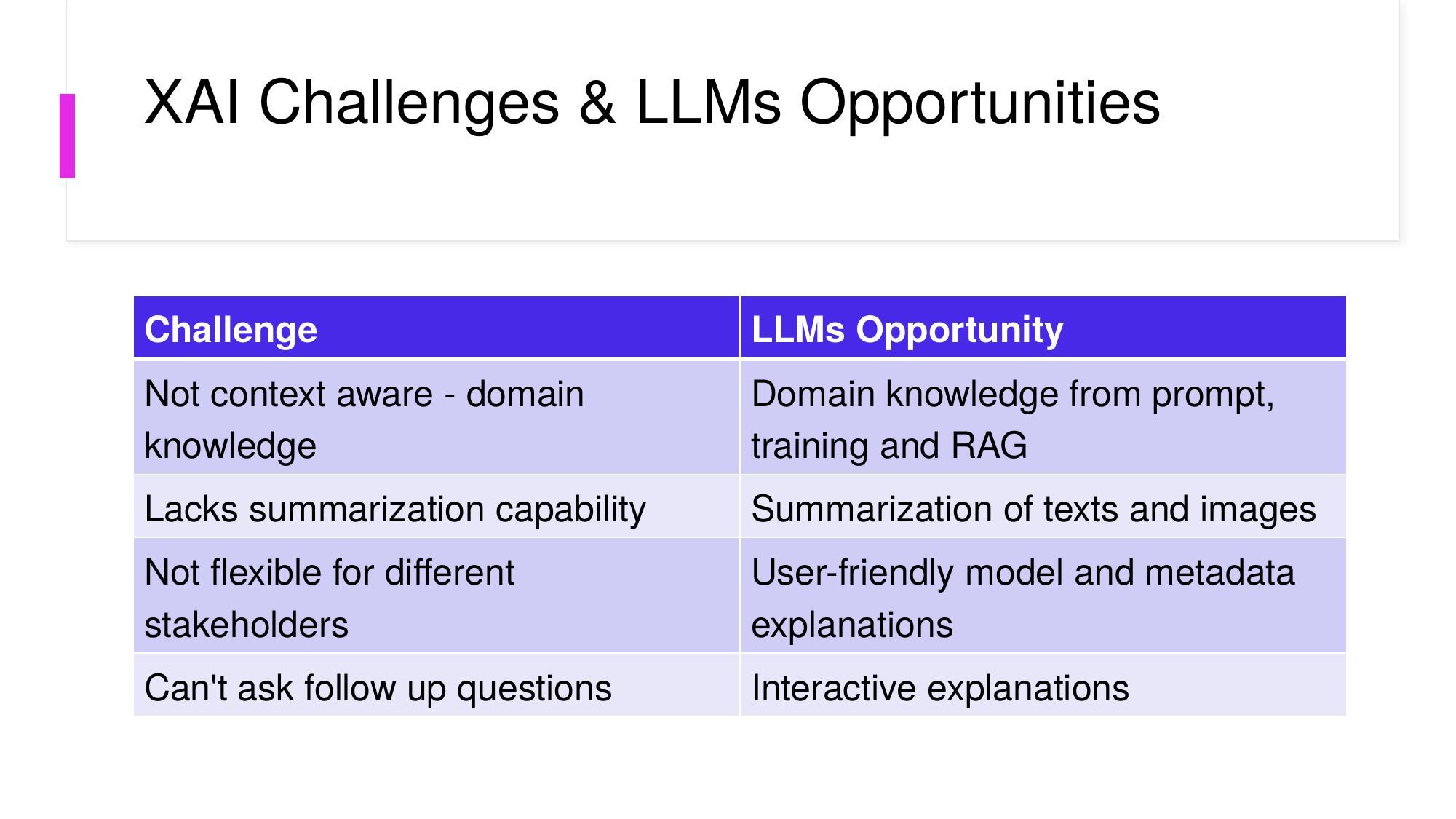

# XAI Challenges & LLMs Opportunities

| Challenge | LLMs Opportunity |
| --- | --- |
| Not context aware - domain knowledge | Domain knowledge from prompt, training and RAG |
| Lacks summarization capability | Summarization of texts and images |
| Not flexible for different stakeholders | User-friendly model and metadata explanations |
| Can't ask follow up questions | Interactive explanations |